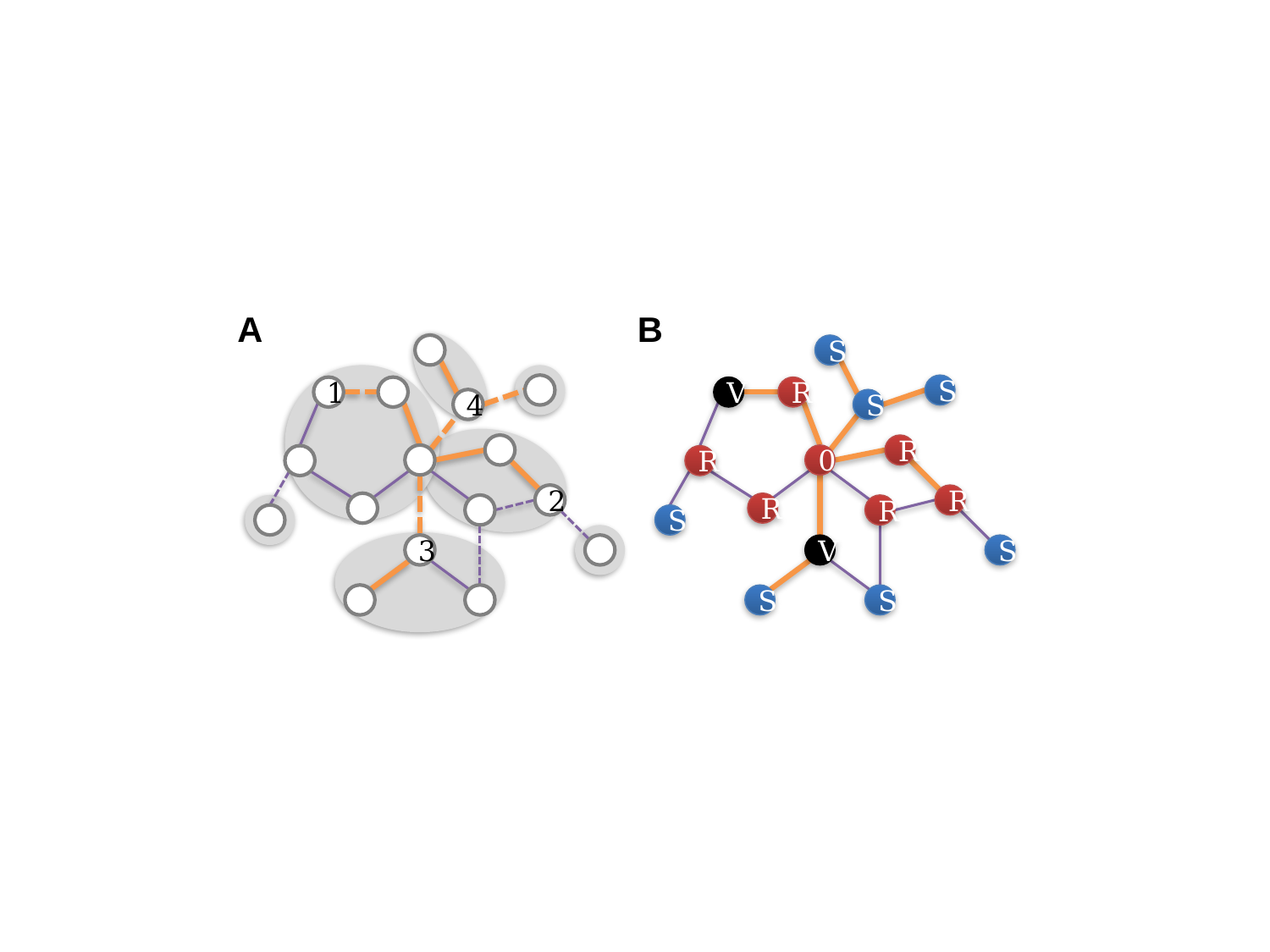

A
B

1

4

2

3

S
S
V
R
S
R
0
R
R
R
R
S
V
S
S
S